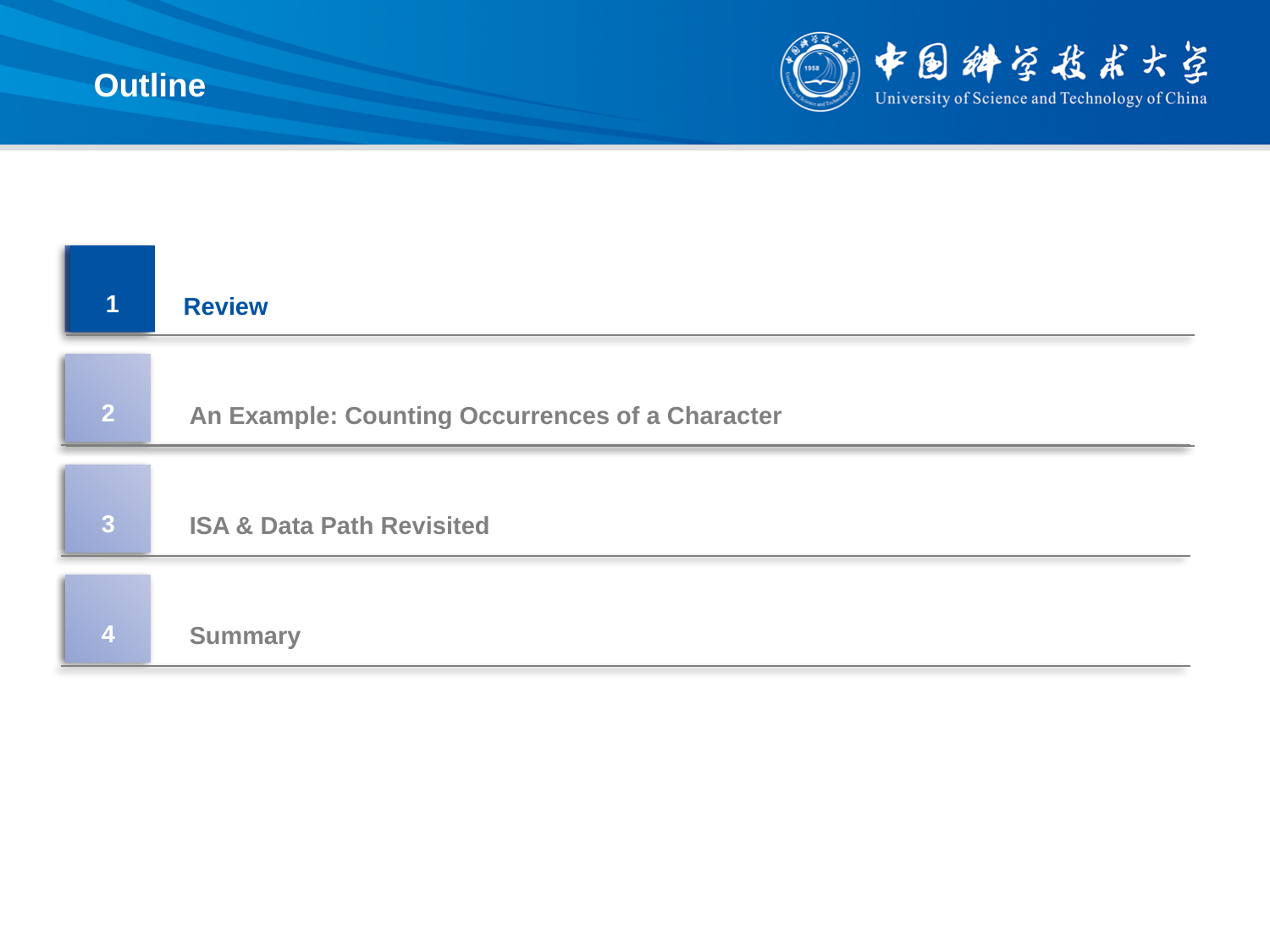

Outline
1
1
Review
Review
An Example: Counting Occurrences of a Character
2
2
From ENIAC to the Stored Program Computer
3
3
A Machine Structure：von Neumann Model
ISA & Data Path Revisited
4
4
Summary
Summary